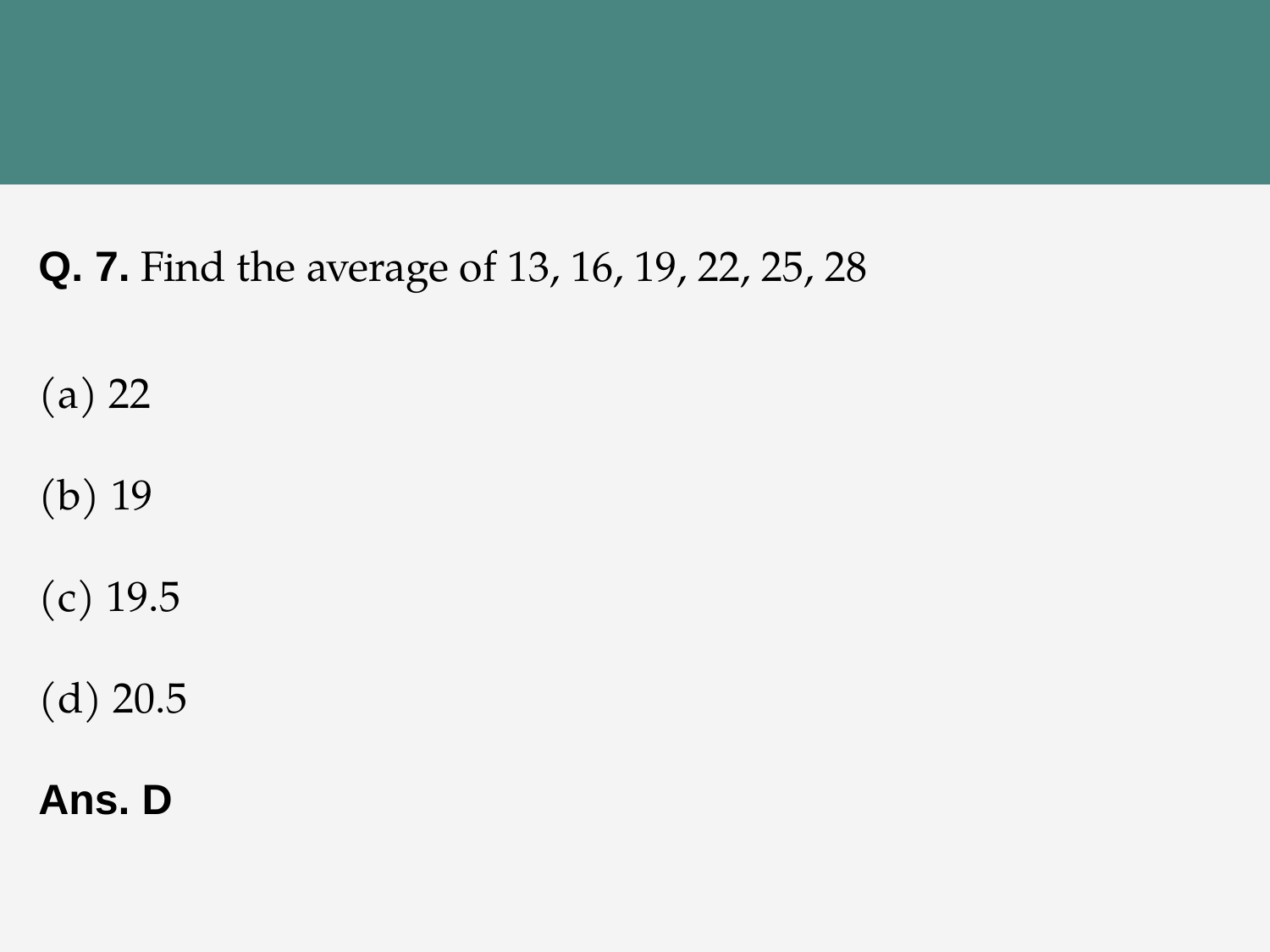

Q. 7. Find the average of 13, 16, 19, 22, 25, 28

 22

 19

 19.5

 20.5

Ans. D